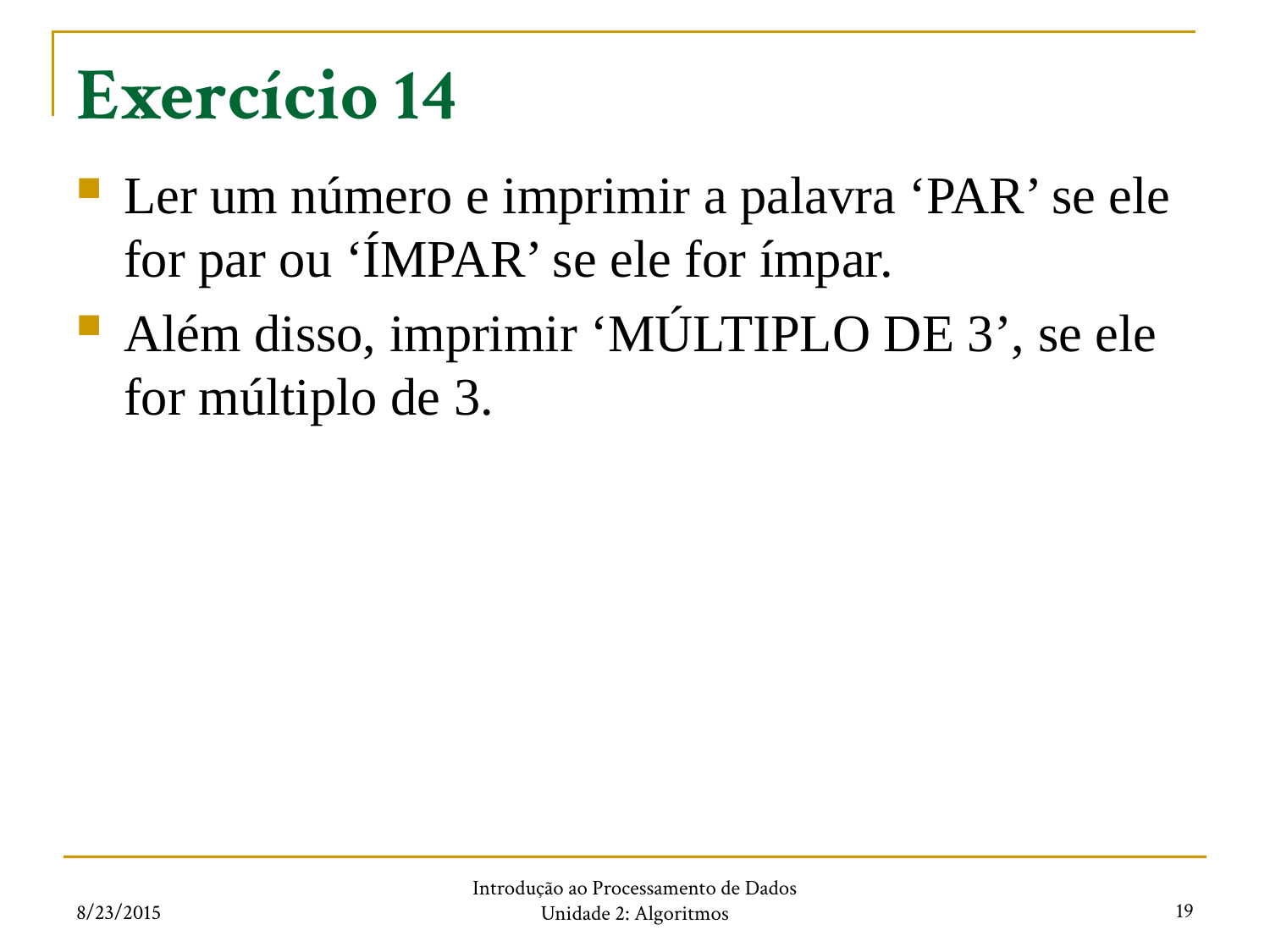

# Exercício 14
Ler um número e imprimir a palavra ‘PAR’ se ele for par ou ‘ÍMPAR’ se ele for ímpar.
Além disso, imprimir ‘MÚLTIPLO DE 3’, se ele for múltiplo de 3.
8/23/2015
19
Introdução ao Processamento de Dados
Unidade 2: Algoritmos